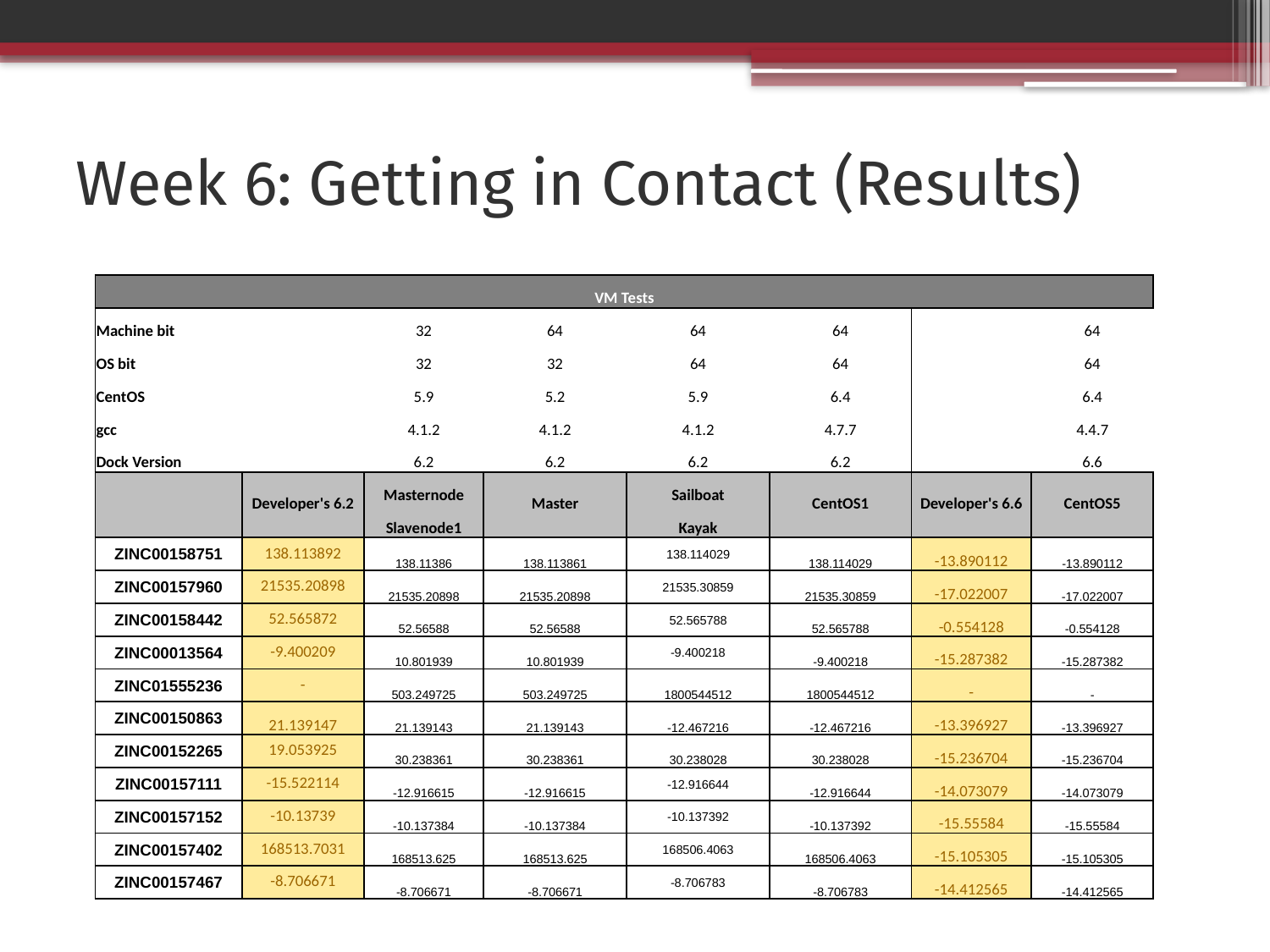

# Week 6: Getting in Contact (Results)
| VM Tests |  |  |  |  |  |  |  |
| --- | --- | --- | --- | --- | --- | --- | --- |
| Machine bit |  | 32 | 64 | 64 | 64 |  | 64 |
| OS bit |  | 32 | 32 | 64 | 64 |  | 64 |
| CentOS |  | 5.9 | 5.2 | 5.9 | 6.4 |  | 6.4 |
| gcc |  | 4.1.2 | 4.1.2 | 4.1.2 | 4.7.7 |  | 4.4.7 |
| Dock Version |  | 6.2 | 6.2 | 6.2 | 6.2 |  | 6.6 |
|  | Developer's 6.2 | Masternode | Master | Sailboat | CentOS1 | Developer's 6.6 | CentOS5 |
|  |  | Slavenode1 |  | Kayak |  |  |  |
| ZINC00158751 | 138.113892 | 138.11386 | 138.113861 | 138.114029 | 138.114029 | -13.890112 | -13.890112 |
| ZINC00157960 | 21535.20898 | 21535.20898 | 21535.20898 | 21535.30859 | 21535.30859 | -17.022007 | -17.022007 |
| ZINC00158442 | 52.565872 | 52.56588 | 52.56588 | 52.565788 | 52.565788 | -0.554128 | -0.554128 |
| ZINC00013564 | -9.400209 | 10.801939 | 10.801939 | -9.400218 | -9.400218 | -15.287382 | -15.287382 |
| ZINC01555236 | - | 503.249725 | 503.249725 | 1800544512 | 1800544512 | - | - |
| ZINC00150863 | 21.139147 | 21.139143 | 21.139143 | -12.467216 | -12.467216 | -13.396927 | -13.396927 |
| ZINC00152265 | 19.053925 | 30.238361 | 30.238361 | 30.238028 | 30.238028 | -15.236704 | -15.236704 |
| ZINC00157111 | -15.522114 | -12.916615 | -12.916615 | -12.916644 | -12.916644 | -14.073079 | -14.073079 |
| ZINC00157152 | -10.13739 | -10.137384 | -10.137384 | -10.137392 | -10.137392 | -15.55584 | -15.55584 |
| ZINC00157402 | 168513.7031 | 168513.625 | 168513.625 | 168506.4063 | 168506.4063 | -15.105305 | -15.105305 |
| ZINC00157467 | -8.706671 | -8.706671 | -8.706671 | -8.706783 | -8.706783 | -14.412565 | -14.412565 |